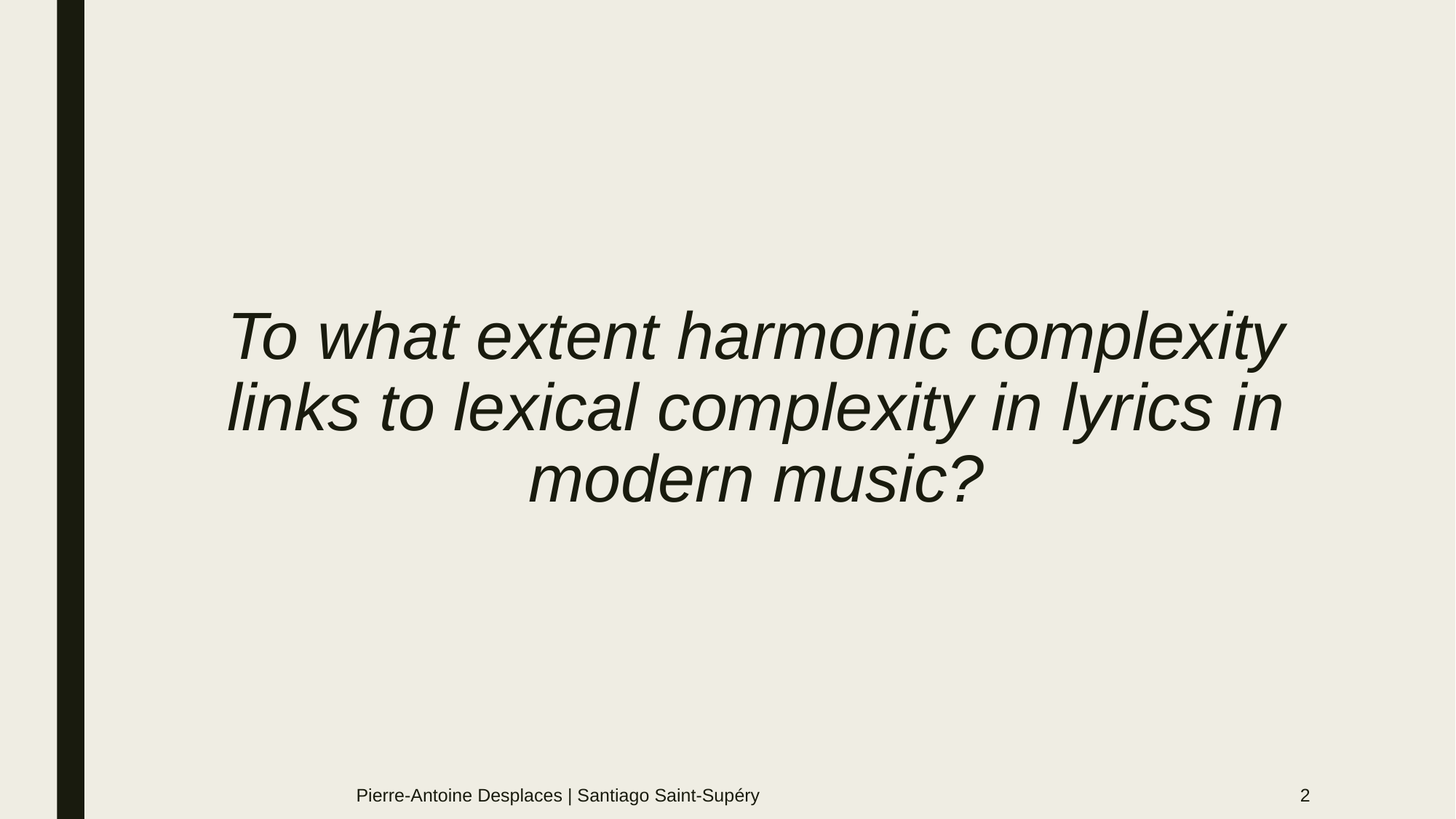

# To what extent harmonic complexity links to lexical complexity in lyrics in modern music?
Pierre-Antoine Desplaces | Santiago Saint-Supéry
2